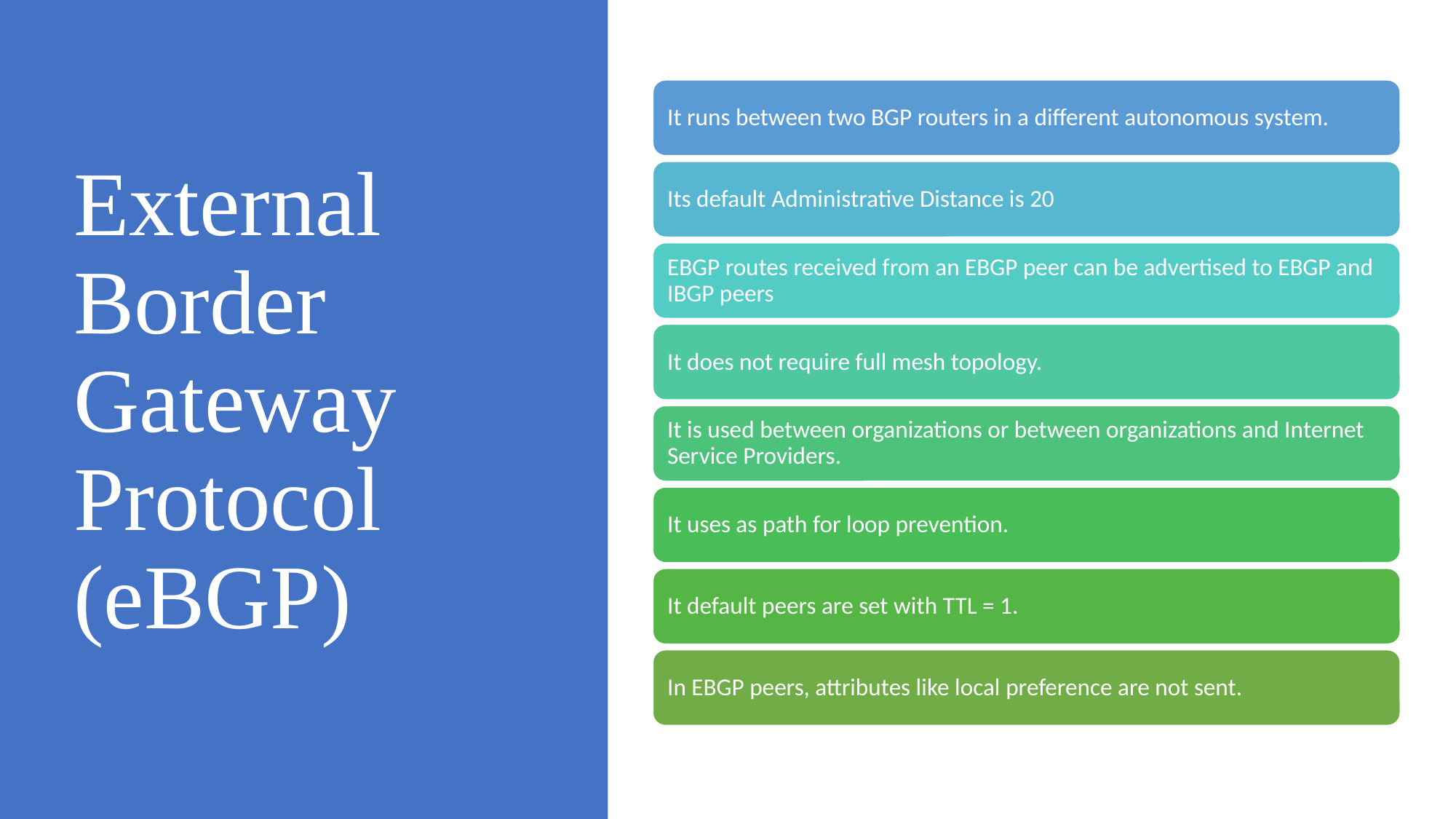

# External Border Gateway Protocol (eBGP)
It runs between two BGP routers in a different autonomous system.
Its default Administrative Distance is 20
EBGP routes received from an EBGP peer can be advertised to EBGP and IBGP peers
It does not require full mesh topology.
It is used between organizations or between organizations and Internet Service Providers.
It uses as path for loop prevention.
It default peers are set with TTL = 1.
In EBGP peers, attributes like local preference are not sent.